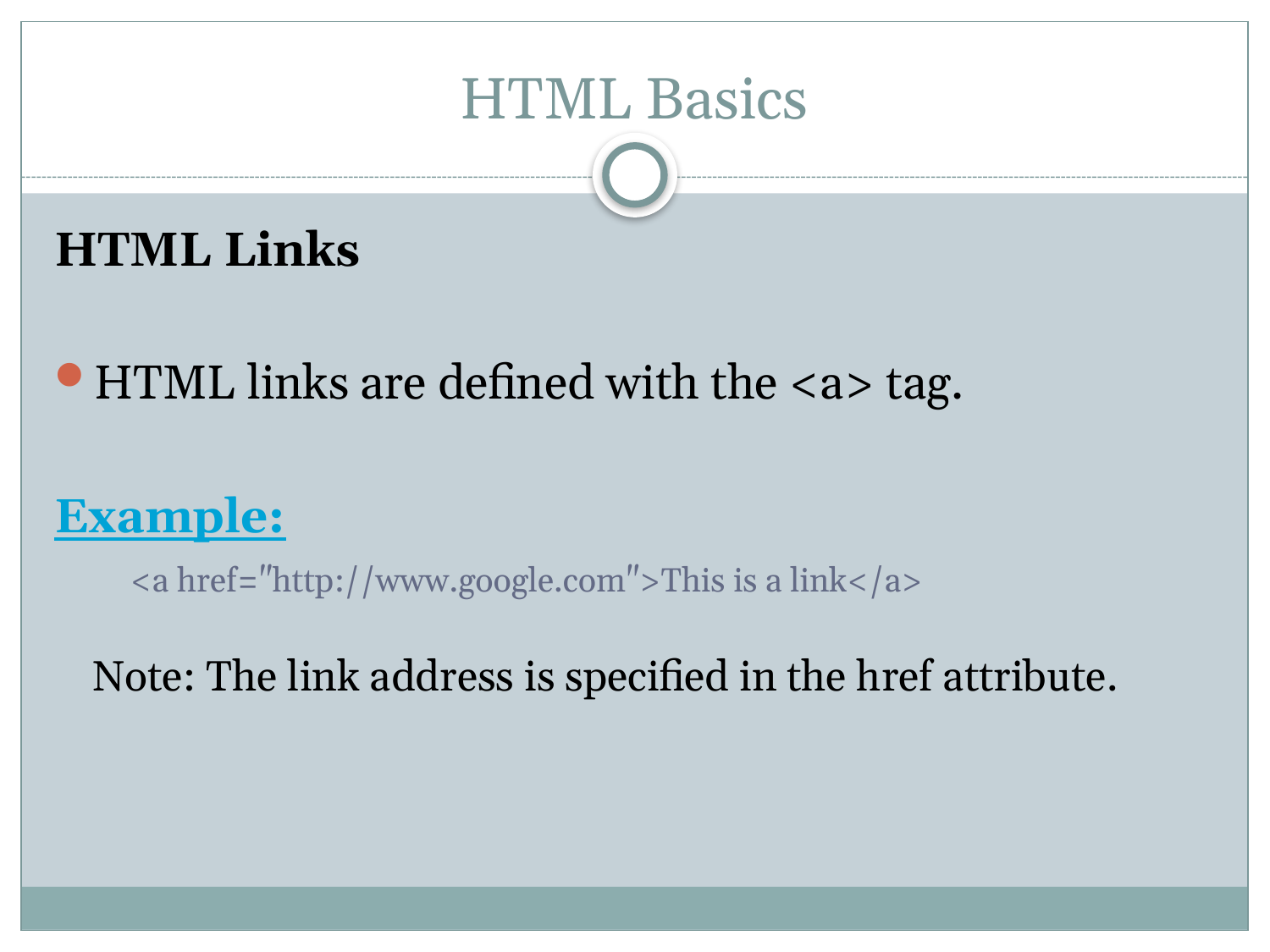

# HTML Basics
HTML Links

HTML links are defined with the <a> tag.

Example:
	<a href="http://www.google.com">This is a link</a>
	Note: The link address is specified in the href attribute.